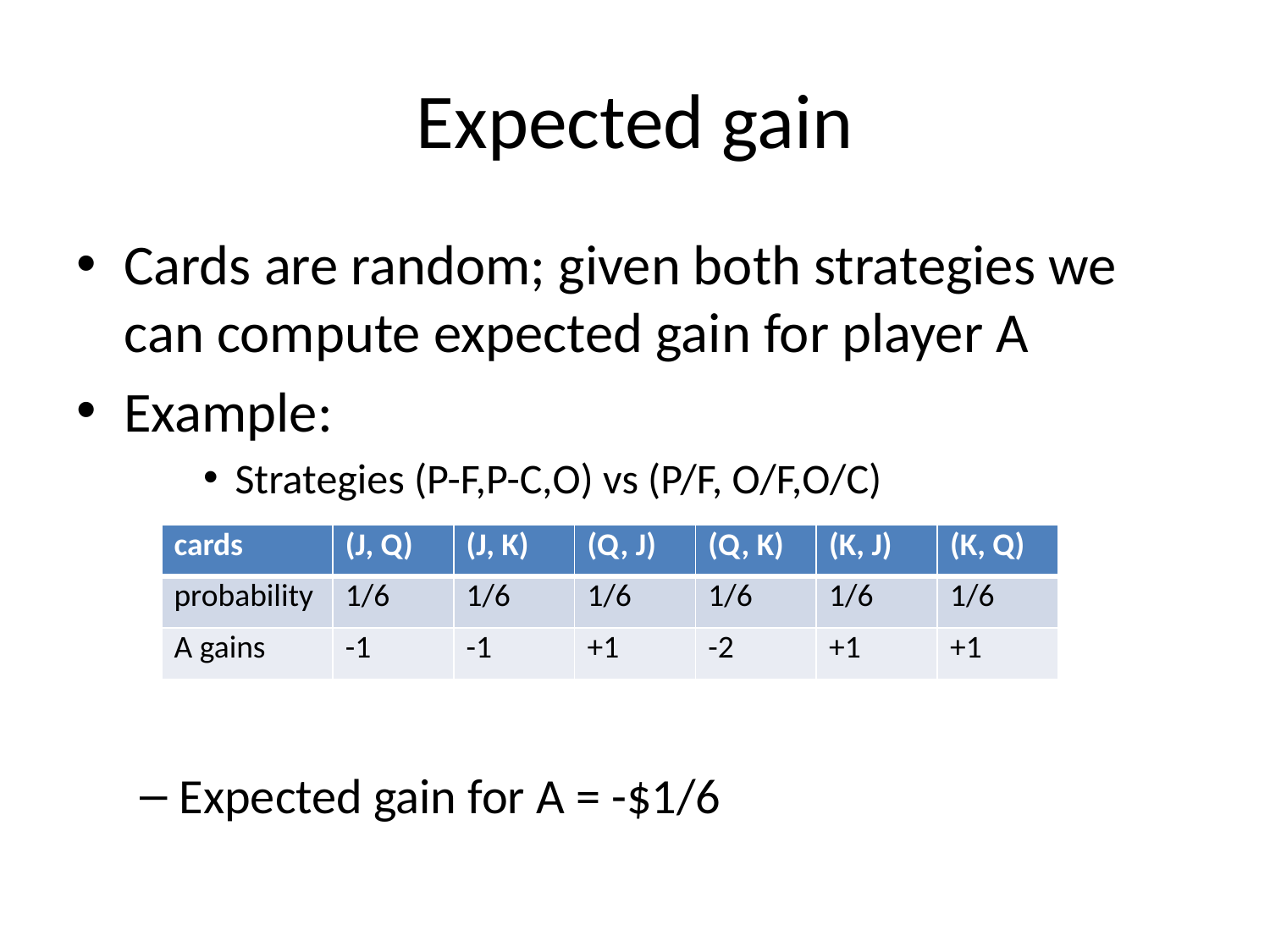

# Expected gain
Cards are random; given both strategies we can compute expected gain for player A
Example:
Strategies (P-F,P-C,O) vs (P/F, O/F,O/C)

Expected gain for A = -$1/6

| cards | (J, Q) | (J, K) | (Q, J) | (Q, K) | (K, J) | (K, Q) |
| --- | --- | --- | --- | --- | --- | --- |
| probability | 1/6 | 1/6 | 1/6 | 1/6 | 1/6 | 1/6 |
| A gains | -1 | -1 | +1 | -2 | +1 | +1 |